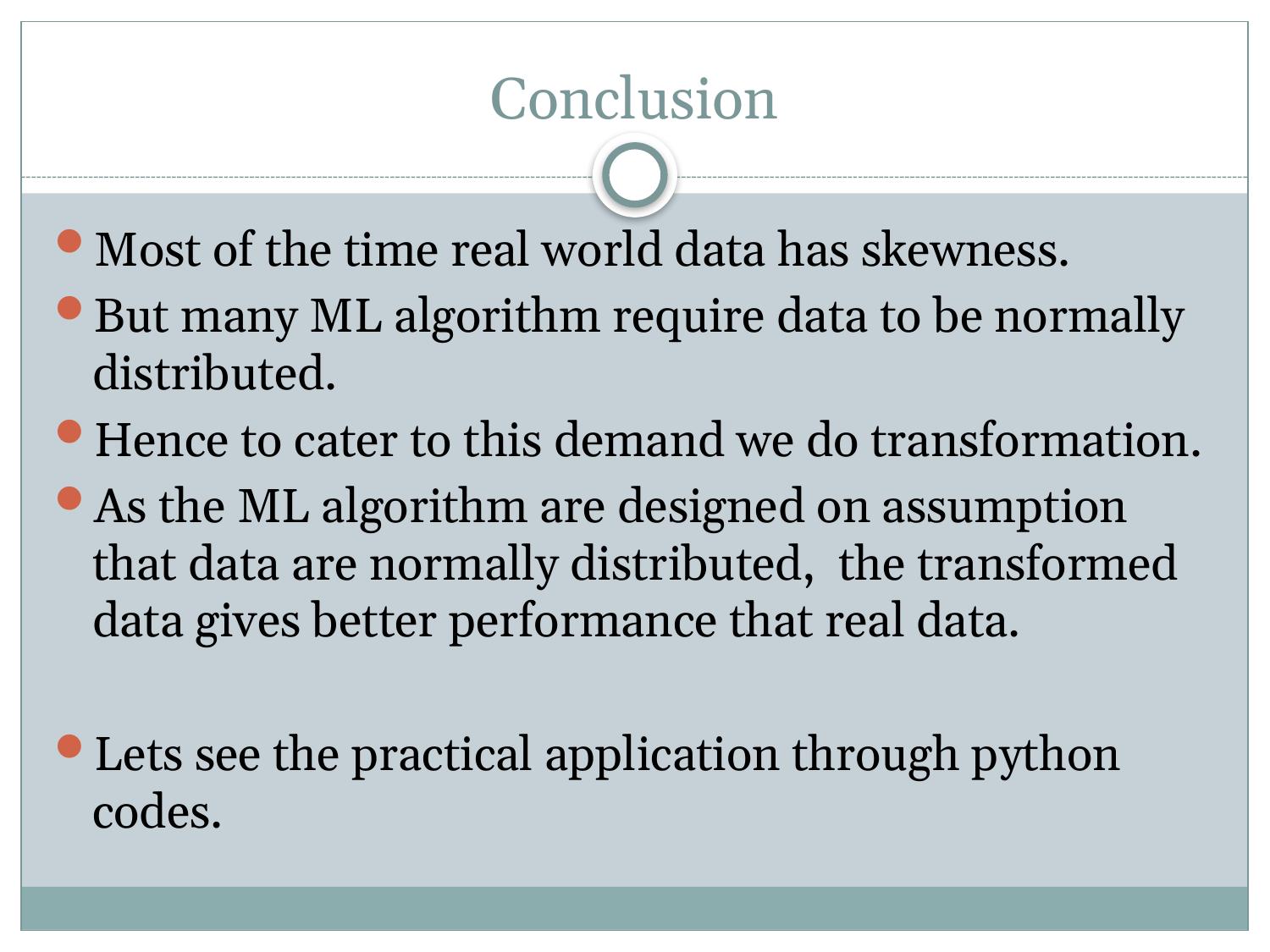

# Conclusion
Most of the time real world data has skewness.
But many ML algorithm require data to be normally distributed.
Hence to cater to this demand we do transformation.
As the ML algorithm are designed on assumption that data are normally distributed,  the transformed data gives better performance that real data.

Lets see the practical application through python codes.